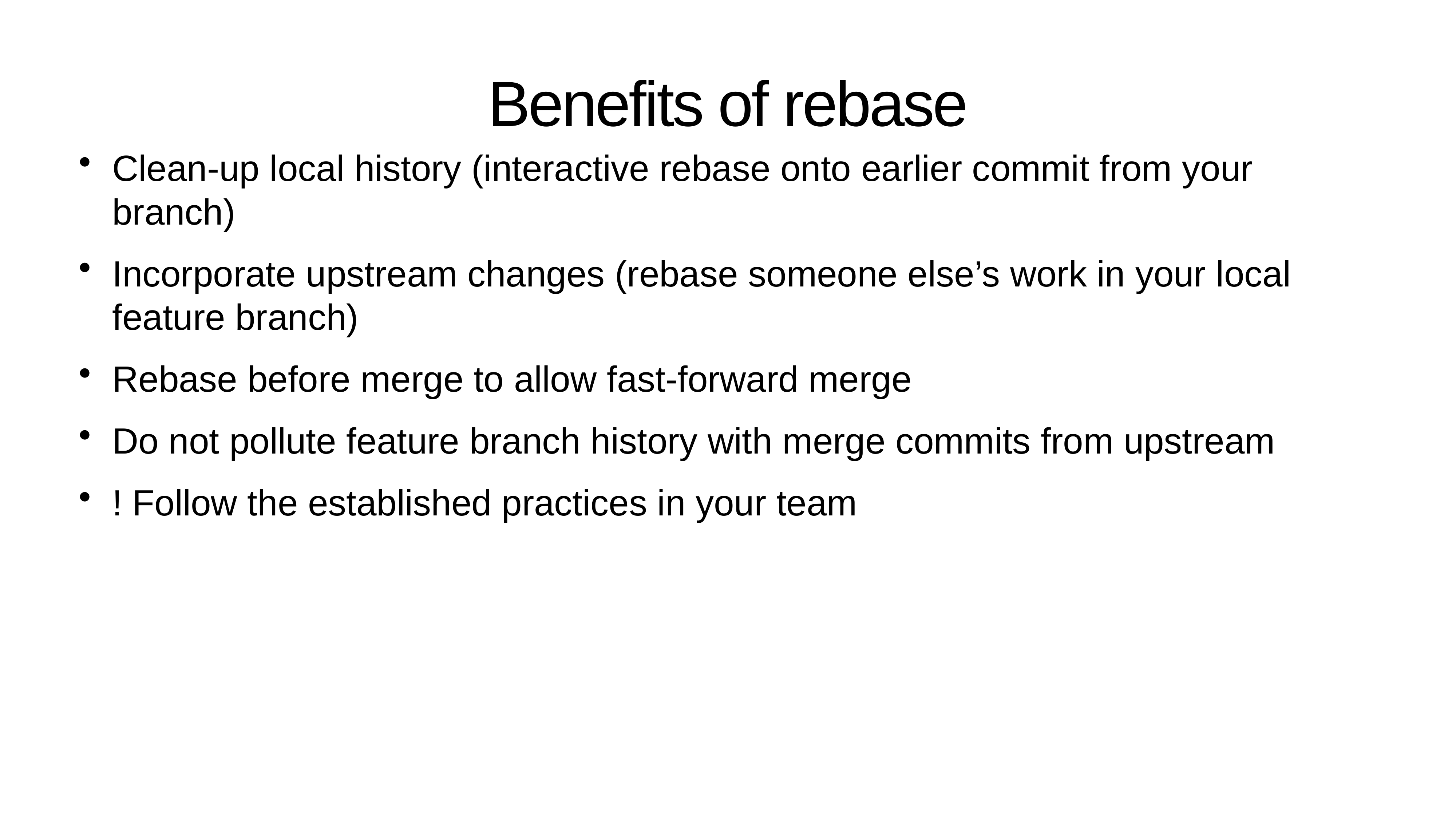

# Benefits of rebase
Clean-up local history (interactive rebase onto earlier commit from your branch)
Incorporate upstream changes (rebase someone else’s work in your local feature branch)
Rebase before merge to allow fast-forward merge
Do not pollute feature branch history with merge commits from upstream
! Follow the established practices in your team